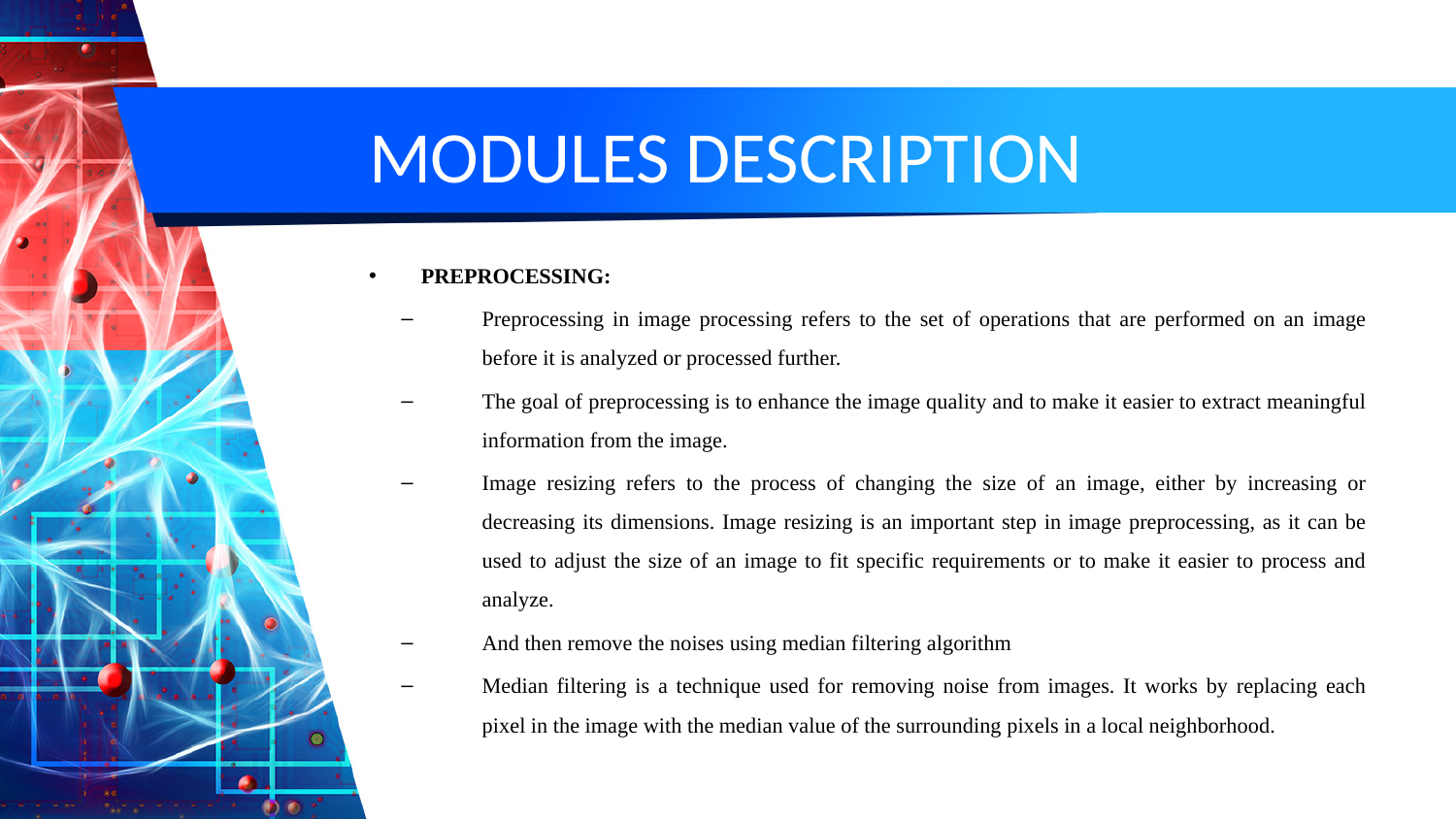

# MODULES DESCRIPTION
PREPROCESSING:
Preprocessing in image processing refers to the set of operations that are performed on an image before it is analyzed or processed further.
The goal of preprocessing is to enhance the image quality and to make it easier to extract meaningful information from the image.
Image resizing refers to the process of changing the size of an image, either by increasing or decreasing its dimensions. Image resizing is an important step in image preprocessing, as it can be used to adjust the size of an image to fit specific requirements or to make it easier to process and analyze.
And then remove the noises using median filtering algorithm
Median filtering is a technique used for removing noise from images. It works by replacing each pixel in the image with the median value of the surrounding pixels in a local neighborhood.